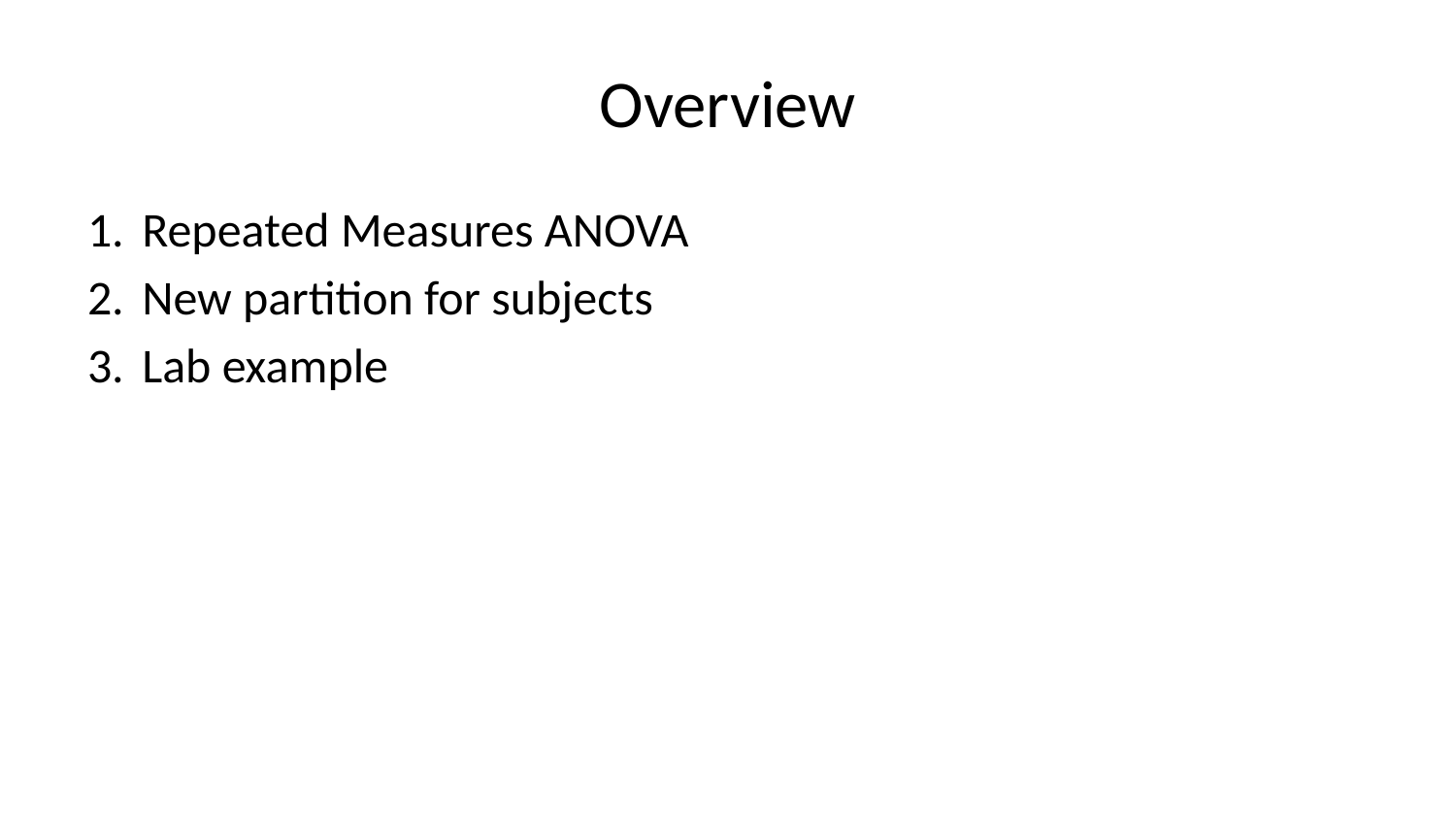

# Overview
Repeated Measures ANOVA
New partition for subjects
Lab example